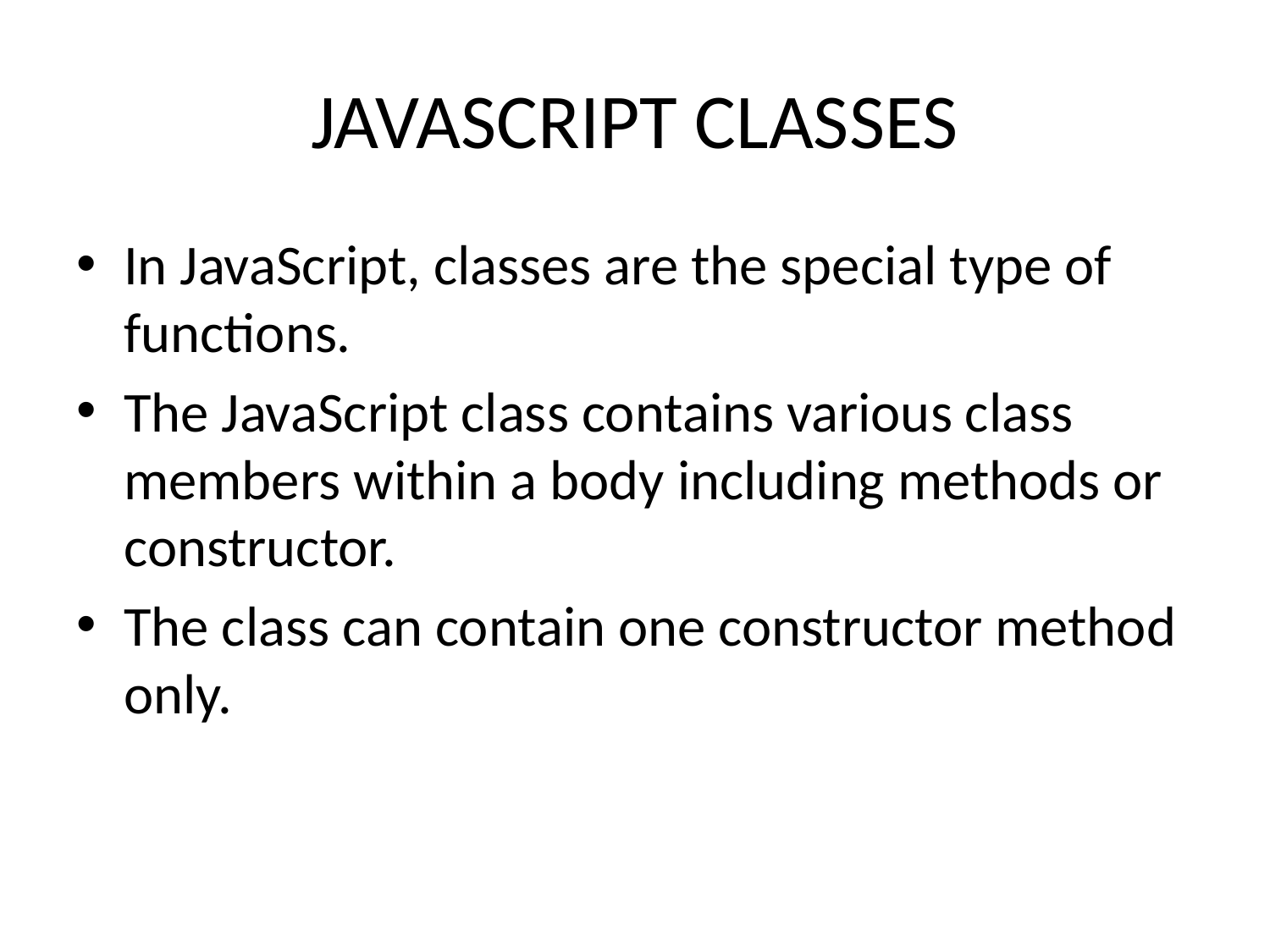

# JAVASCRIPT CLASSES
In JavaScript, classes are the special type of functions.
The JavaScript class contains various class members within a body including methods or constructor.
The class can contain one constructor method only.